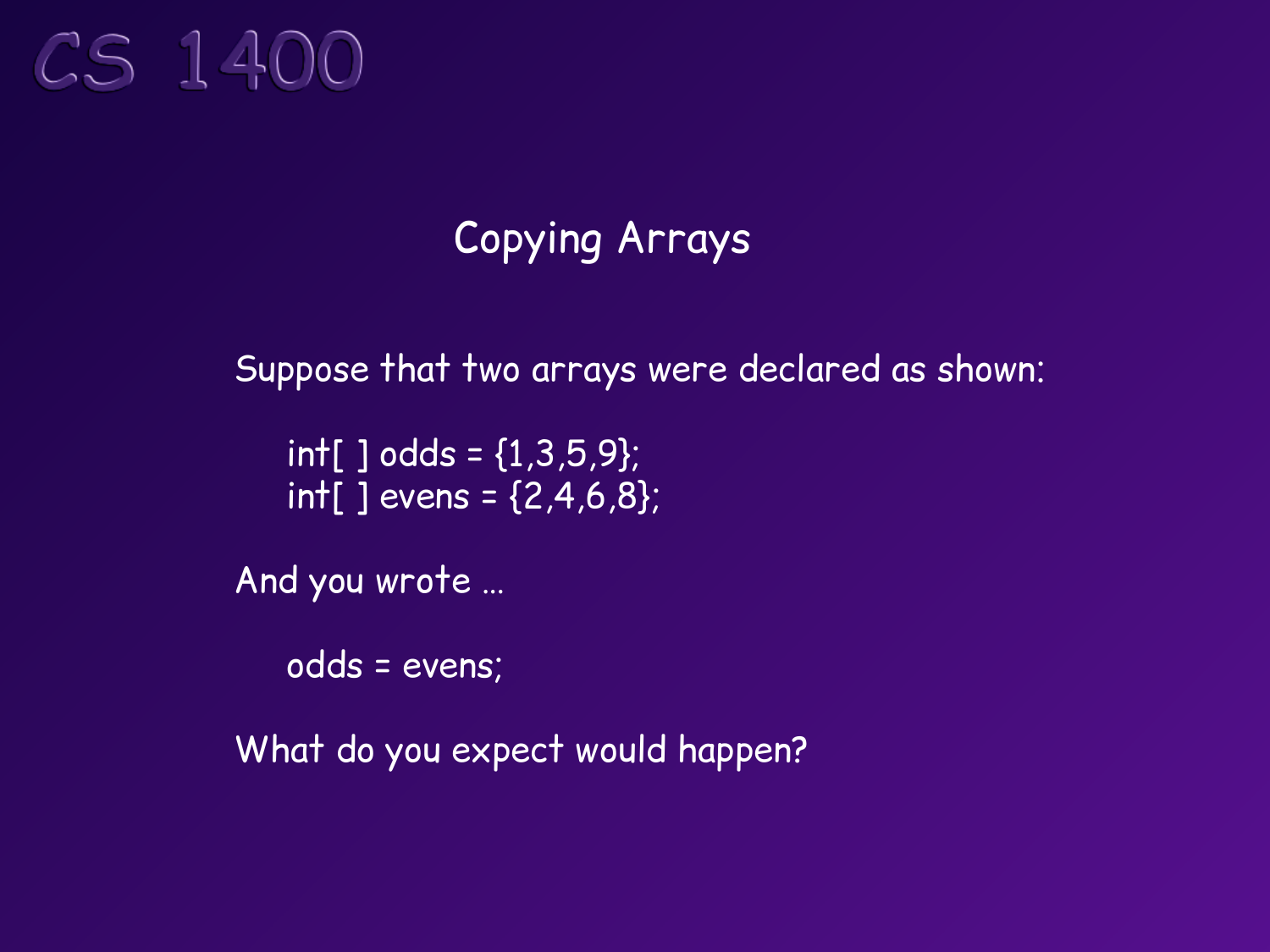

Copying Arrays
Suppose that two arrays were declared as shown:

     int[ ] odds = {1,3,5,9};
     int[ ] evens = {2,4,6,8};

And you wrote …

     odds = evens;

What do you expect would happen?